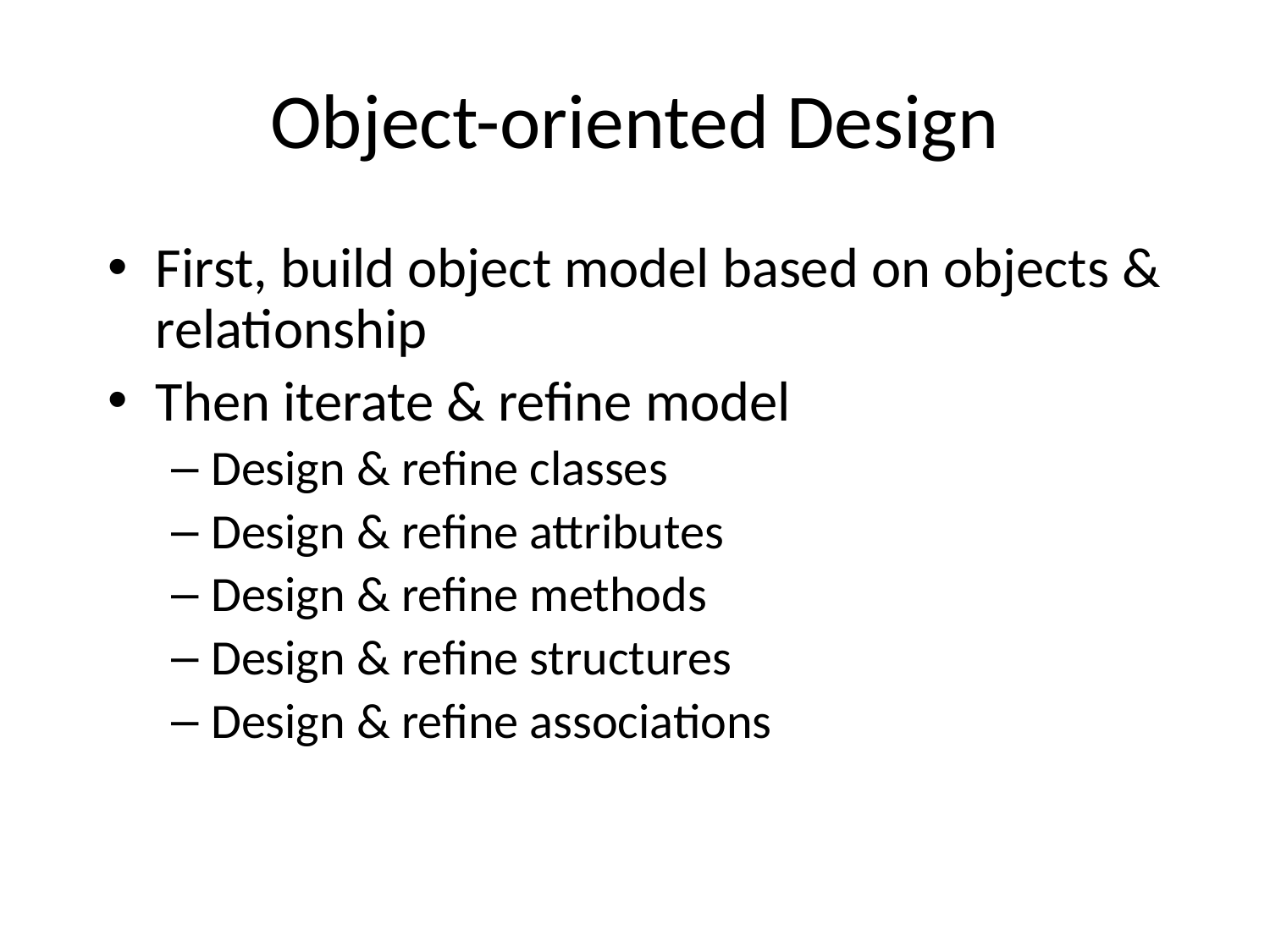

# Object-oriented Design
First, build object model based on objects & relationship
Then iterate & refine model
Design & refine classes
Design & refine attributes
Design & refine methods
Design & refine structures
Design & refine associations